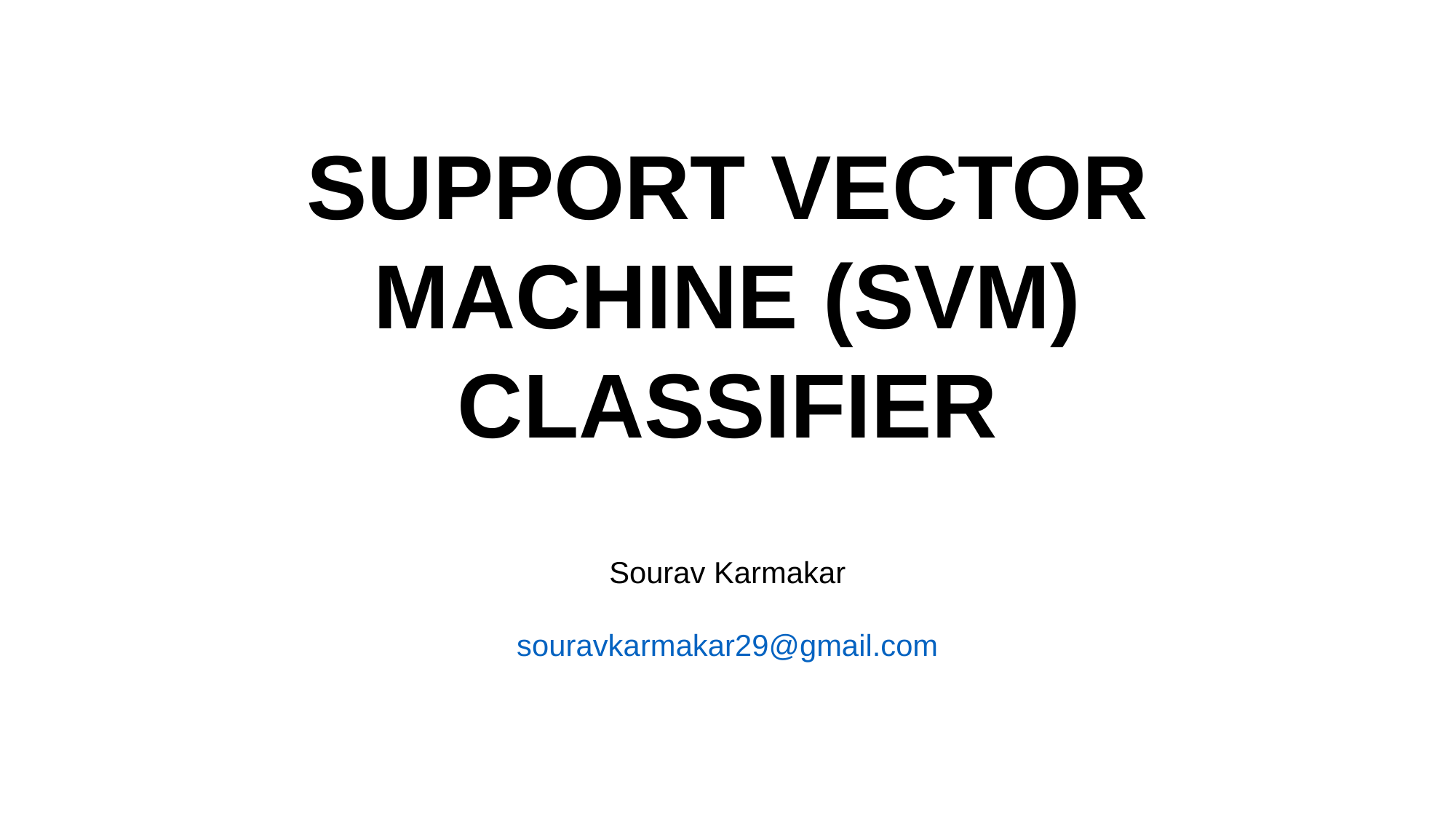

SUPPORT VECTOR MACHINE (SVM) CLASSIFIER
Sourav Karmakar

souravkarmakar29@gmail.com